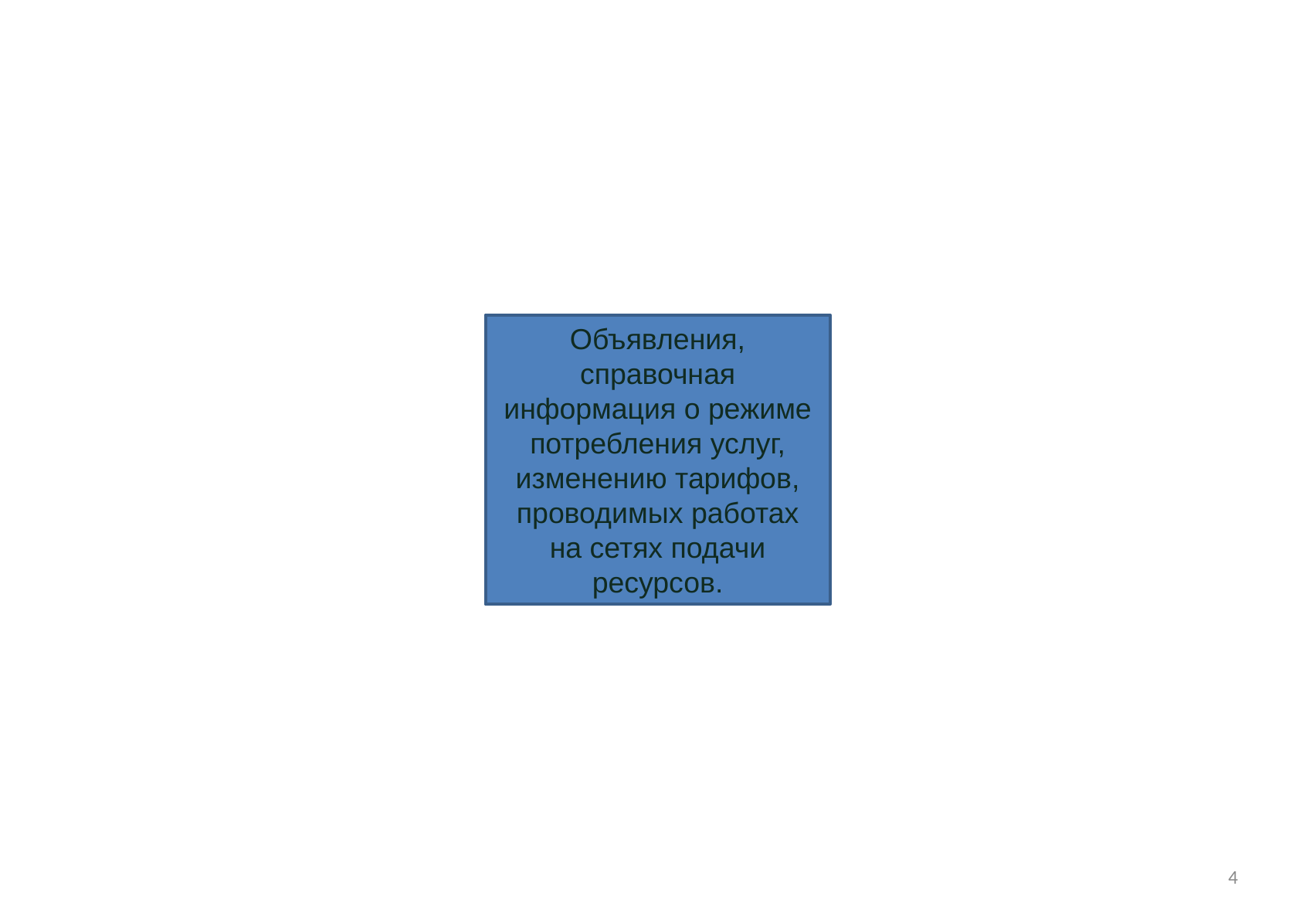

Объявления, справочная информация о режиме потребления услуг, изменению тарифов, проводимых работах на сетях подачи ресурсов.

4